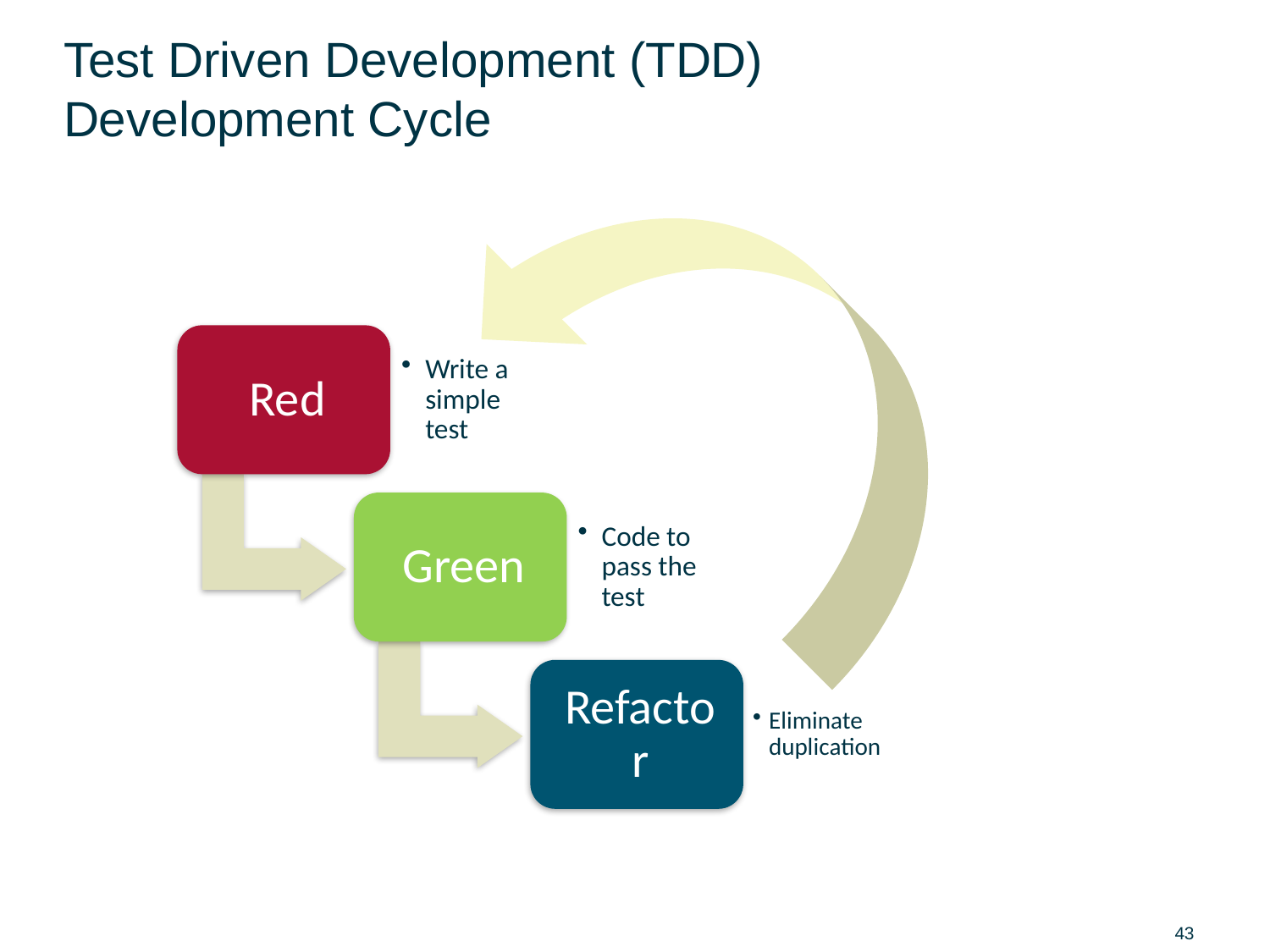

# Test Driven Development (TDD) Development Cycle

Red
Write a simple test
Green
Code to pass the test
Refactor
Eliminate duplication
43